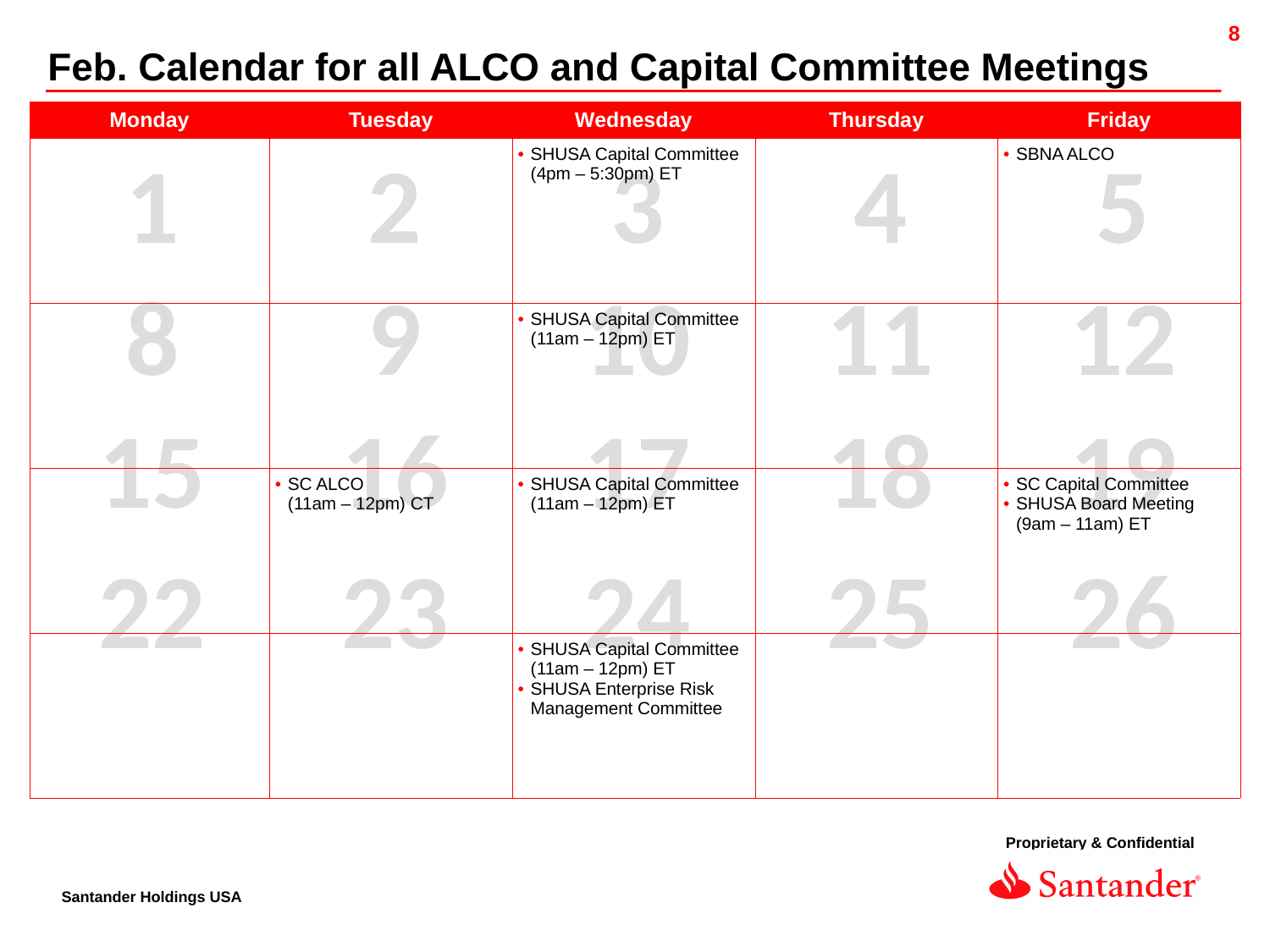

Feb. Calendar for all ALCO and Capital Committee Meetings
|  |  |  |  |  |
| --- | --- | --- | --- | --- |
| 1 | 2 | 3 | 4 | 5 |
| 8 | 9 | 10 | 11 | 12 |
| 15 | 16 | 17 | 18 | 19 |
| 22 | 23 | 24 | 25 | 26 |
| Monday | Tuesday | Wednesday | Thursday | Friday |
| --- | --- | --- | --- | --- |
|  |  | SHUSA Capital Committee (4pm – 5:30pm) ET |  | SBNA ALCO |
|  |  | SHUSA Capital Committee (11am – 12pm) ET |  |  |
|  | SC ALCO (11am – 12pm) CT | SHUSA Capital Committee (11am – 12pm) ET |  | SC Capital Committee SHUSA Board Meeting (9am – 11am) ET |
|  |  | SHUSA Capital Committee (11am – 12pm) ET SHUSA Enterprise Risk Management Committee |  |  |